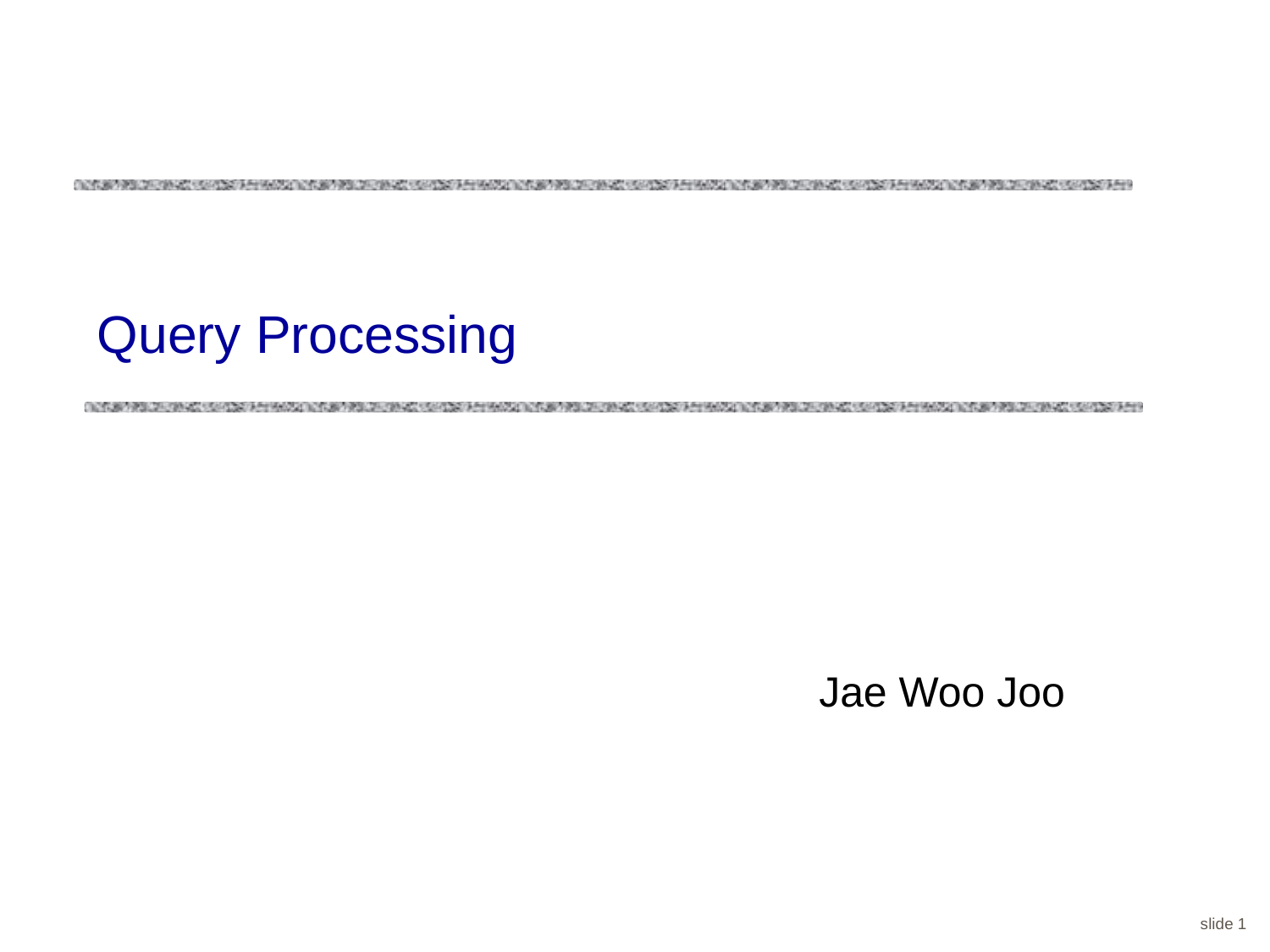

# Query Processing
Jae Woo Joo
slide 1